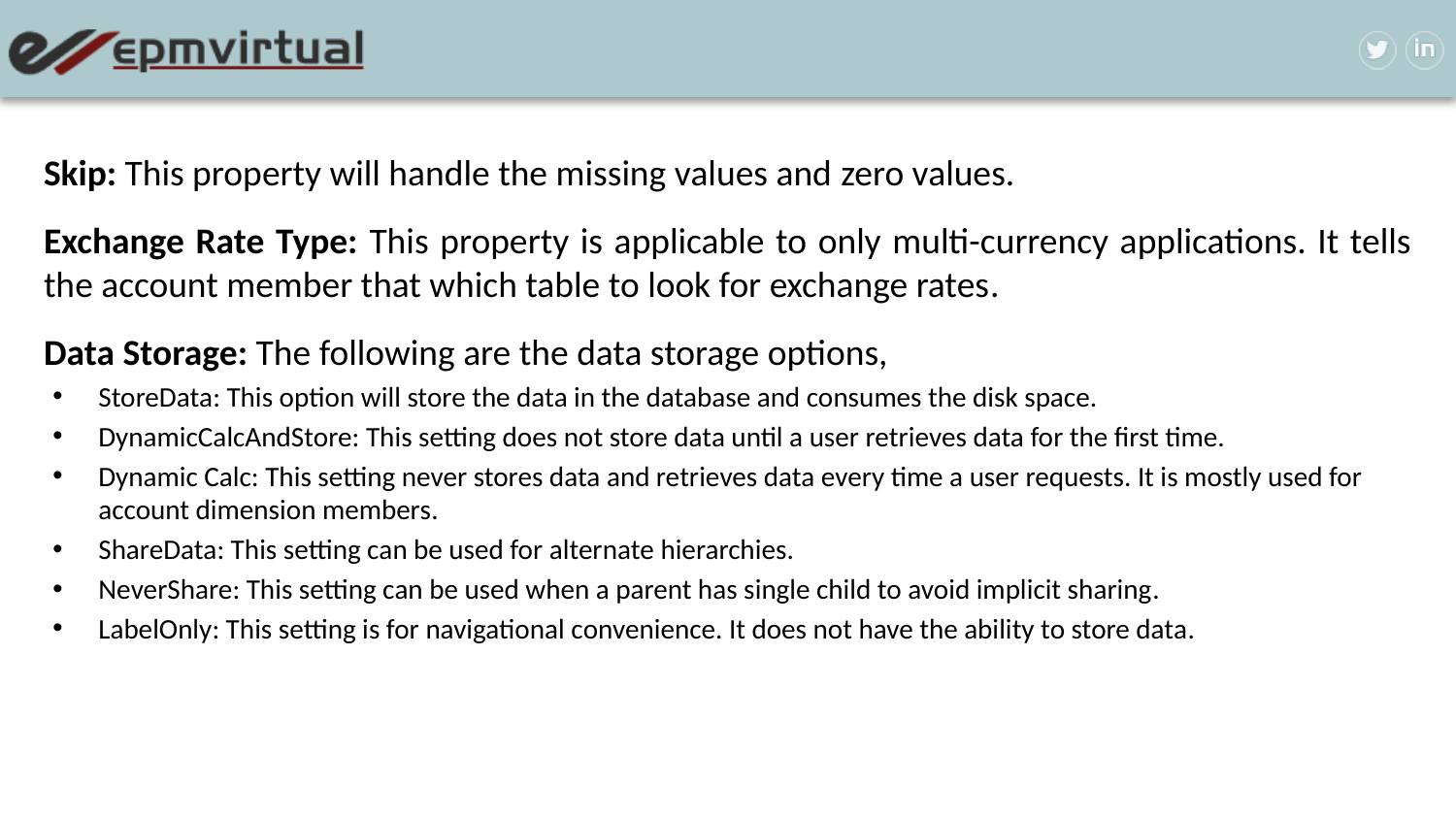

Skip: This property will handle the missing values and zero values.
Exchange Rate Type: This property is applicable to only multi-currency applications. It tells the account member that which table to look for exchange rates.
Data Storage: The following are the data storage options,
StoreData: This option will store the data in the database and consumes the disk space.
DynamicCalcAndStore: This setting does not store data until a user retrieves data for the first time.
Dynamic Calc: This setting never stores data and retrieves data every time a user requests. It is mostly used for account dimension members.
ShareData: This setting can be used for alternate hierarchies.
NeverShare: This setting can be used when a parent has single child to avoid implicit sharing.
LabelOnly: This setting is for navigational convenience. It does not have the ability to store data.